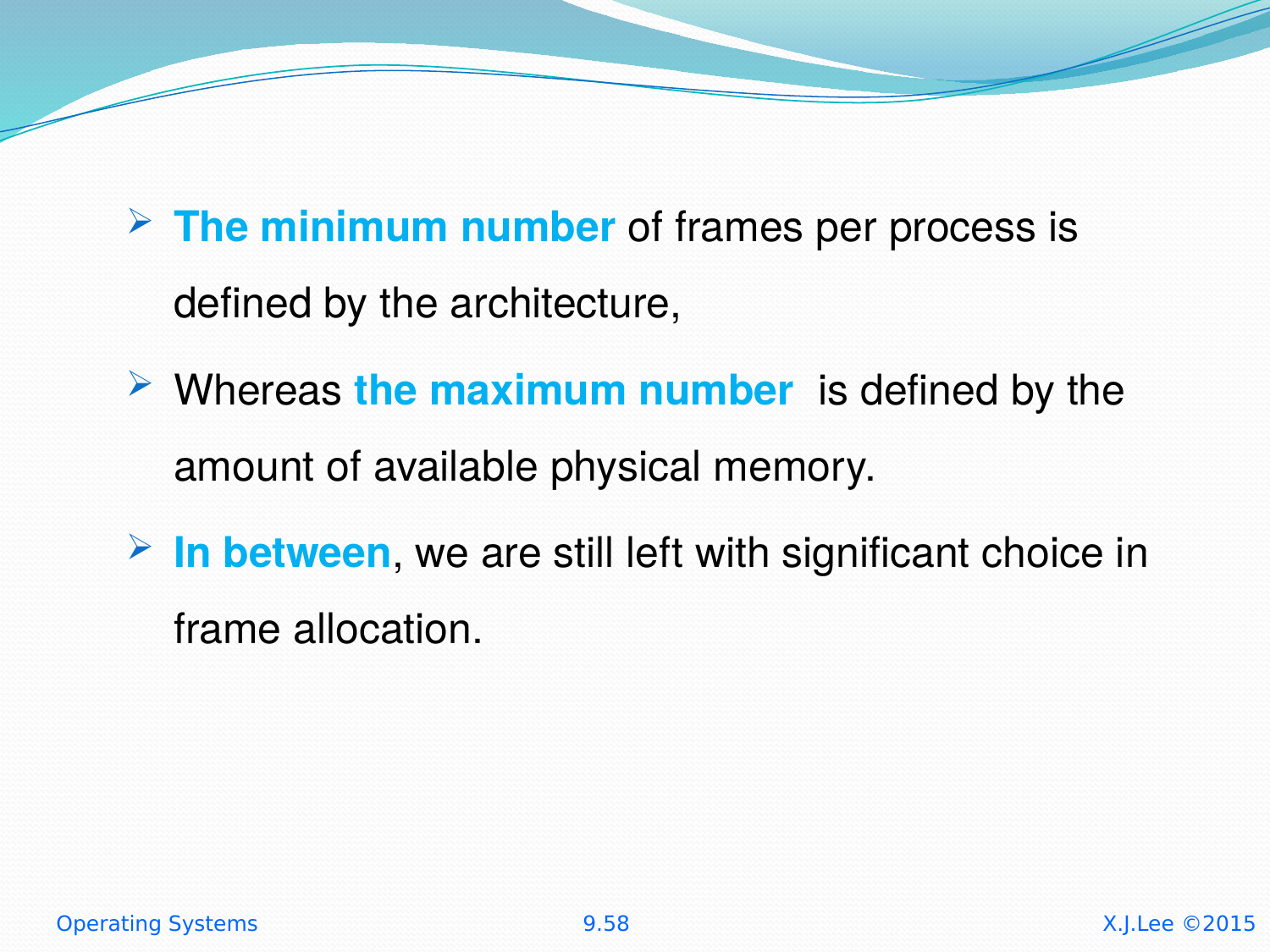

The minimum number of frames per process is defined by the architecture,
Whereas the maximum number  is defined by the amount of available physical memory.
In between, we are still left with significant choice in frame allocation.
Operating Systems
9.58
X.J.Lee ©2015